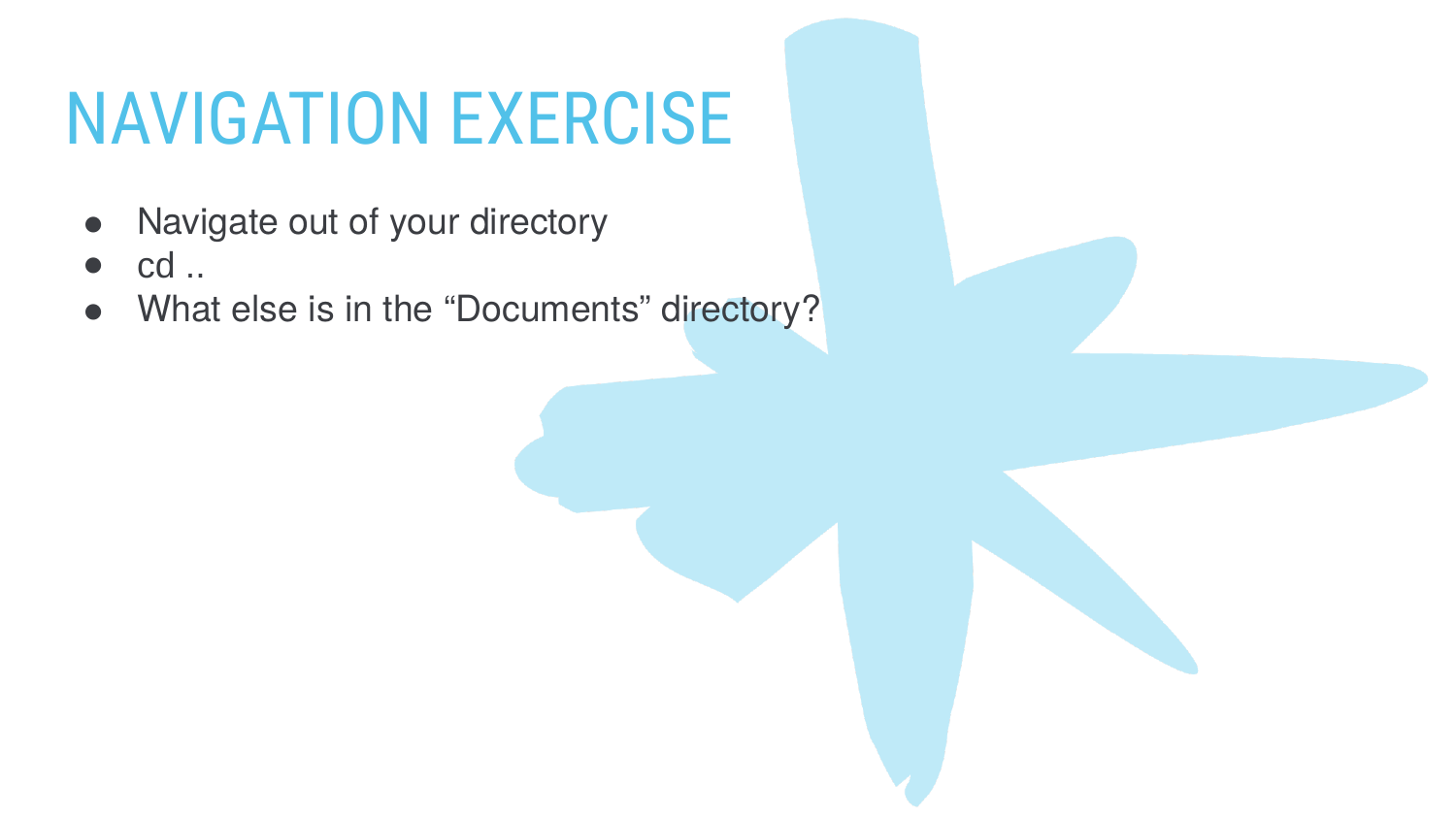

# NAVIGATION EXERCISE
Navigate out of your directory
cd ..
What else is in the “Documents” directory?